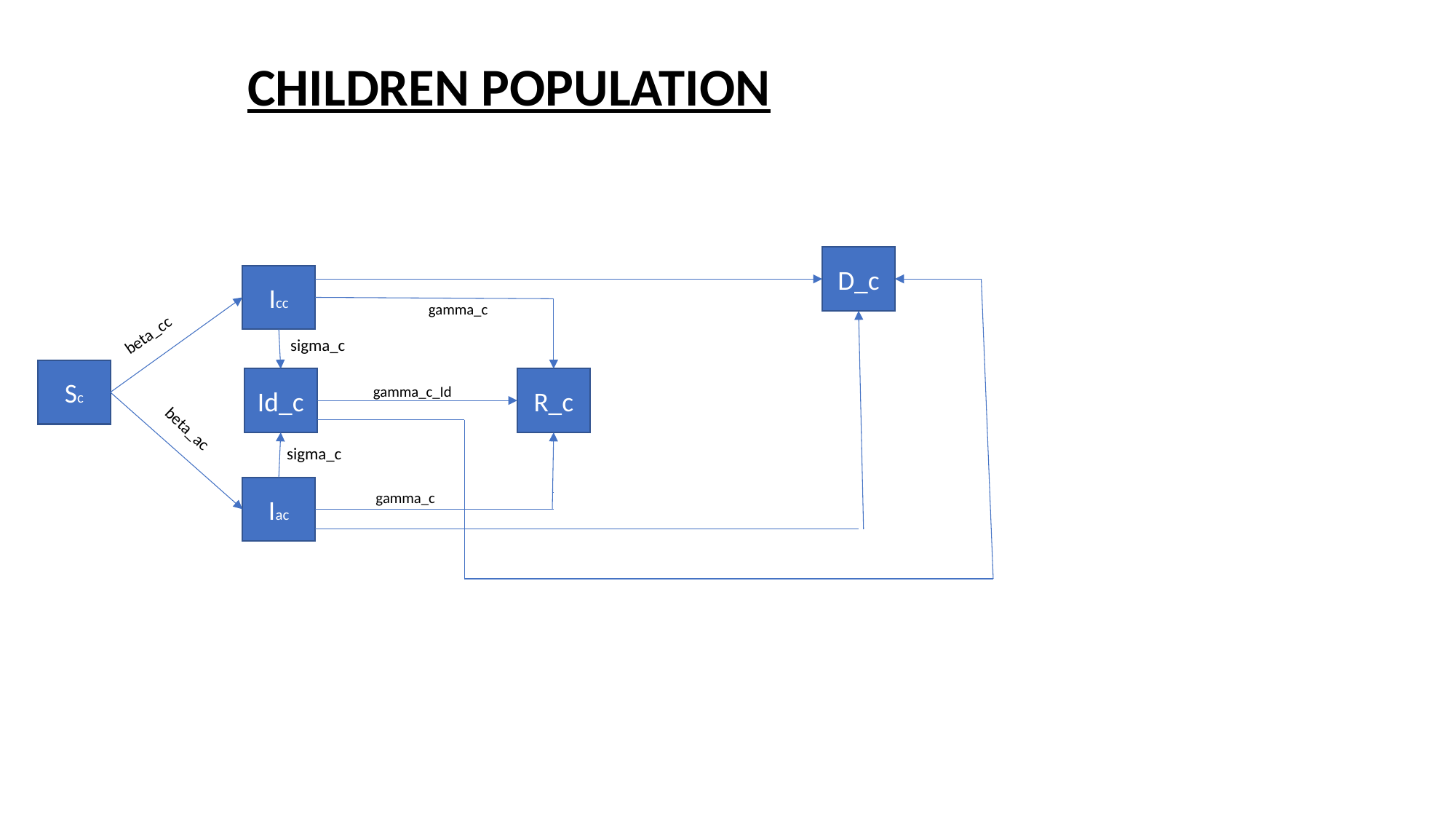

CHILDREN POPULATION
D_c
Icc
gamma_c
beta_cc
sigma_c
Sc
Id_c
R_c
gamma_c_Id
beta_ac
sigma_c
Iac
gamma_c